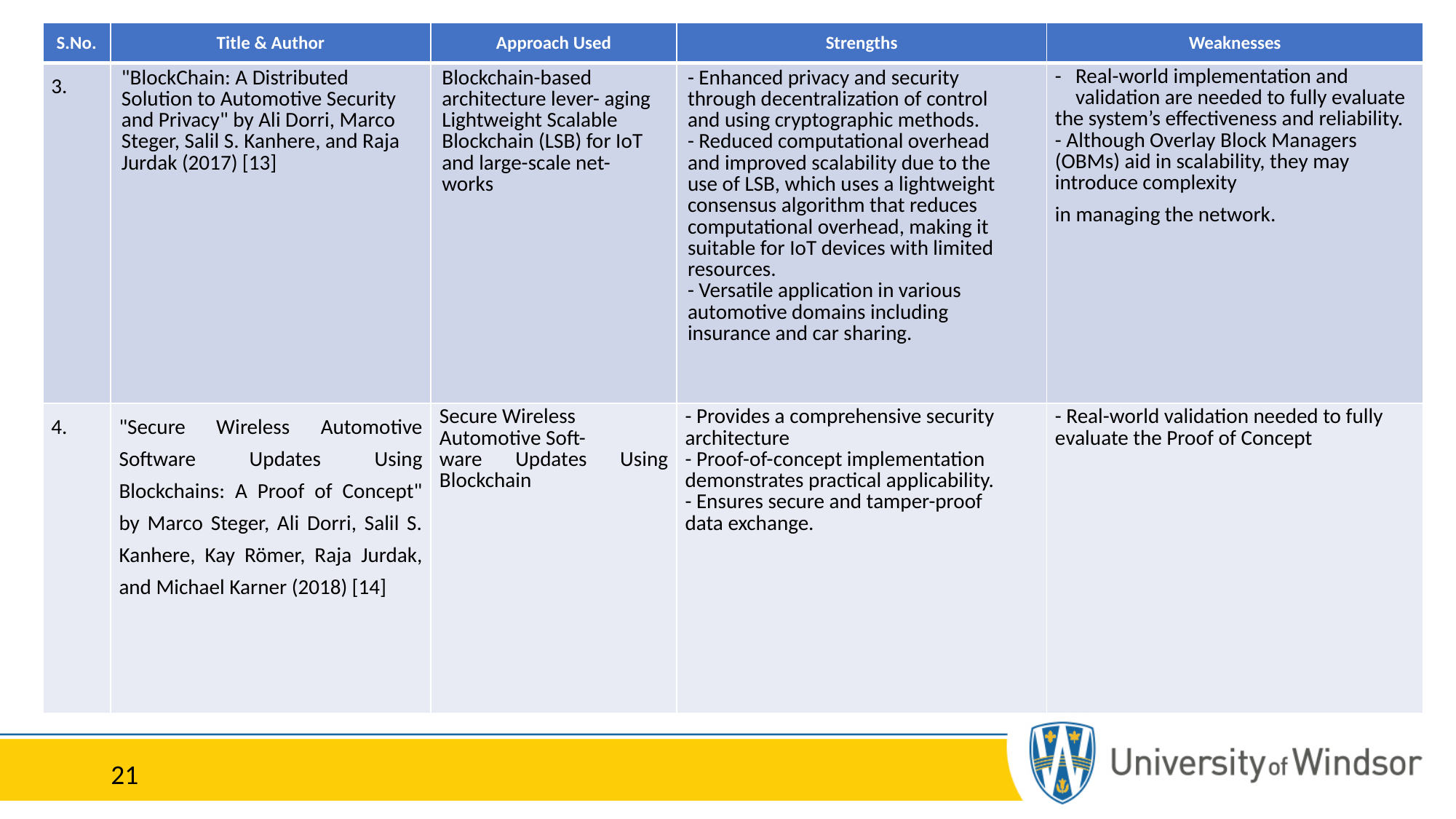

| S.No. | Title & Author | Approach Used | Strengths | Weaknesses |
| --- | --- | --- | --- | --- |
| 3. | "BlockChain: A Distributed Solution to Automotive Security and Privacy" by Ali Dorri, Marco Steger, Salil S. Kanhere, and Raja Jurdak (2017) [13] | Blockchain-based architecture lever- aging Lightweight Scalable Blockchain (LSB) for IoT and large-scale net- works | - Enhanced privacy and security through decentralization of control and using cryptographic methods. - Reduced computational overhead and improved scalability due to the use of LSB, which uses a lightweight consensus algorithm that reduces computational overhead, making it suitable for IoT devices with limited resources. - Versatile application in various automotive domains including insurance and car sharing. | Real-world implementation and validation are needed to fully evaluate the system’s effectiveness and reliability. - Although Overlay Block Managers (OBMs) aid in scalability, they may introduce complexity in managing the network. |
| 4. | "Secure Wireless Automotive Software Updates Using Blockchains: A Proof of Concept" by Marco Steger, Ali Dorri, Salil S. Kanhere, Kay Römer, Raja Jurdak, and Michael Karner (2018) [14] | Secure Wireless Automotive Soft- ware Updates Using Blockchain | - Provides a comprehensive security architecture - Proof-of-concept implementation demonstrates practical applicability. - Ensures secure and tamper-proof data exchange. | - Real-world validation needed to fully evaluate the Proof of Concept |
21